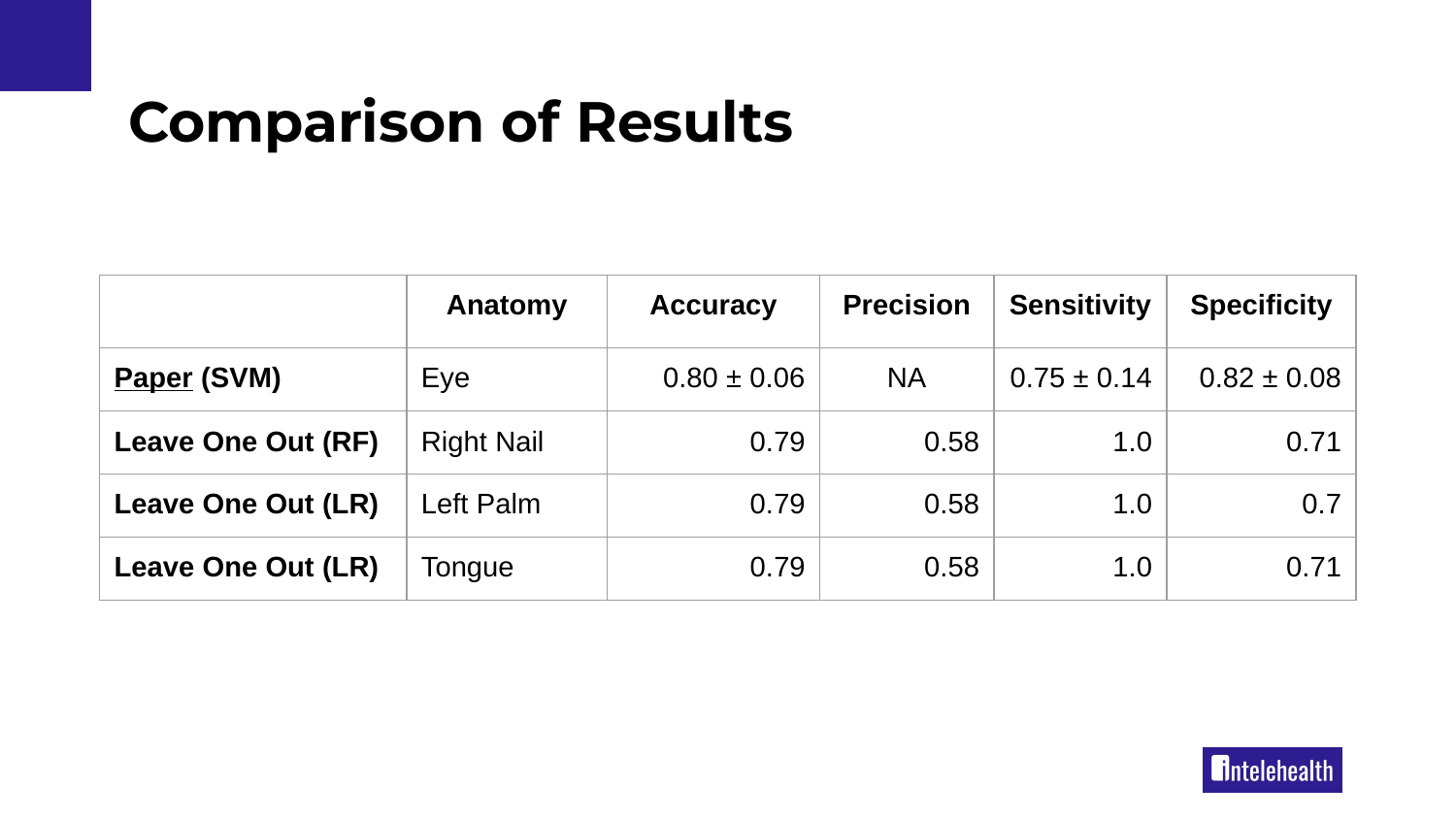

# Comparison of Results
|  | Anatomy | Accuracy | Precision | Sensitivity | Specificity |
| --- | --- | --- | --- | --- | --- |
| Paper (SVM) | Eye | 0.80 ± 0.06 | NA | 0.75 ± 0.14 | 0.82 ± 0.08 |
| Leave One Out (RF) | Right Nail | 0.79 | 0.58 | 1.0 | 0.71 |
| Leave One Out (LR) | Left Palm | 0.79 | 0.58 | 1.0 | 0.7 |
| Leave One Out (LR) | Tongue | 0.79 | 0.58 | 1.0 | 0.71 |